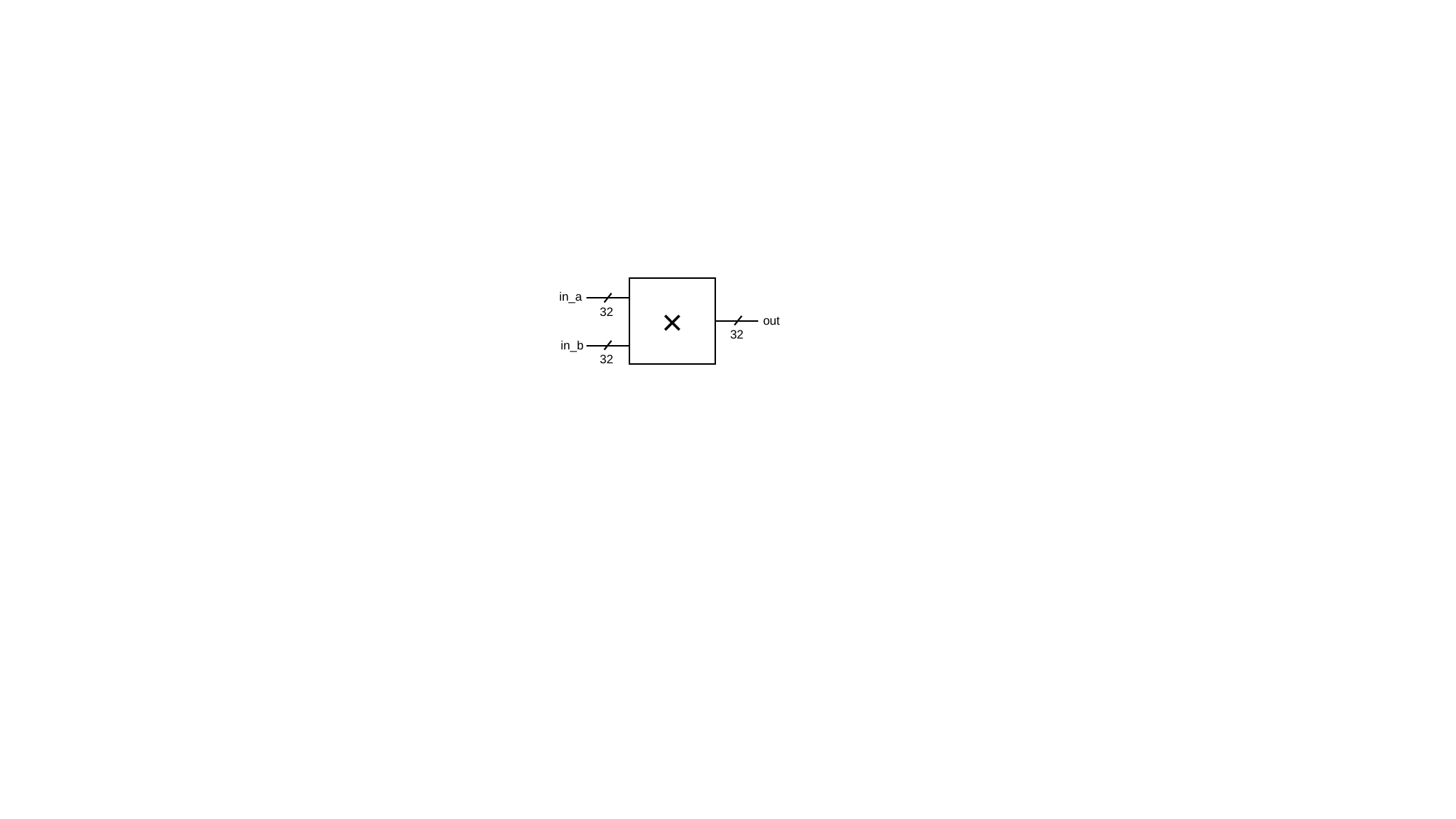

×
in_a
32
out
32
in_b
32